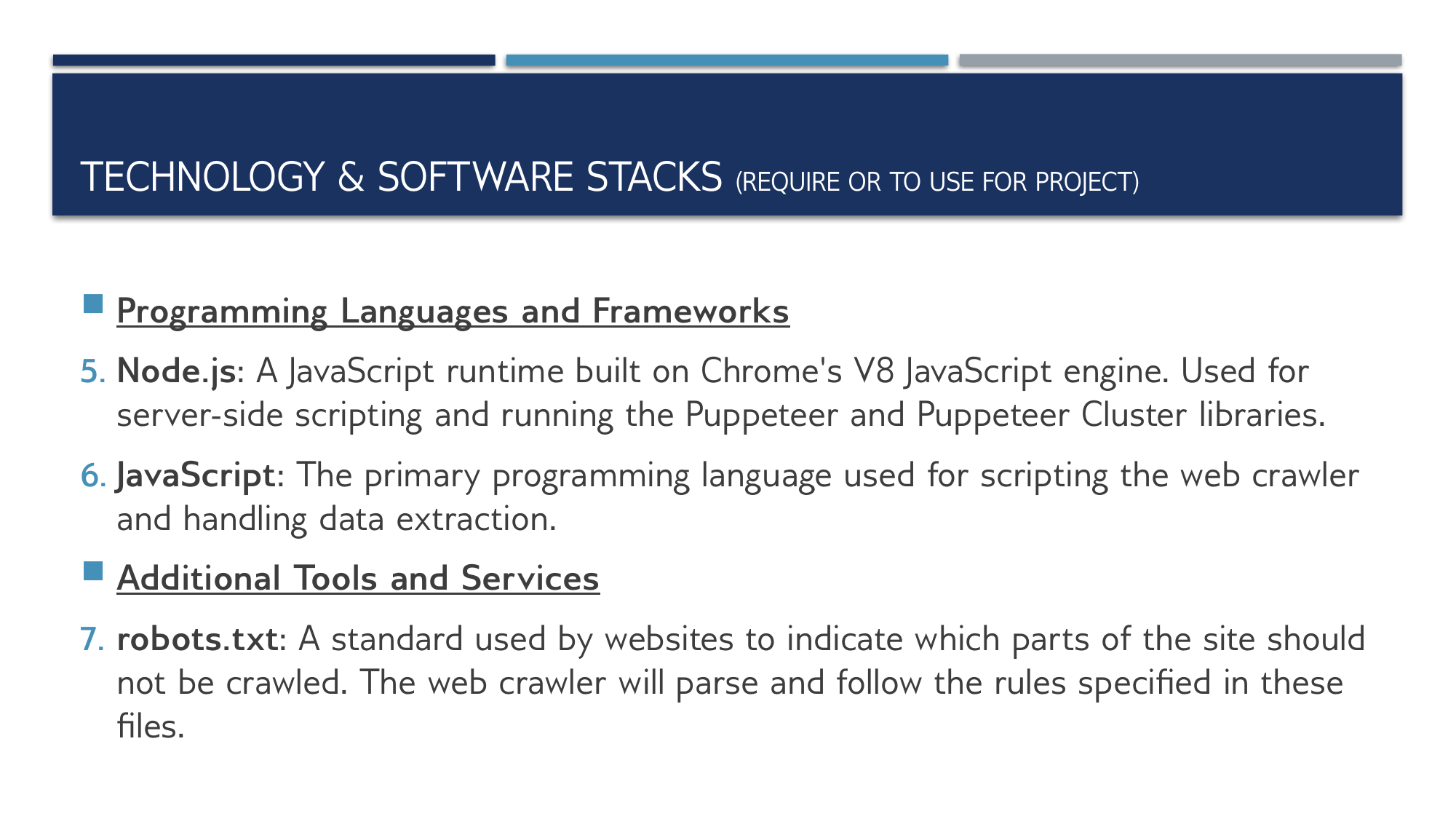

# Technology & software stacks (require or to use for project)
Programming Languages and Frameworks
Node.js: A JavaScript runtime built on Chrome's V8 JavaScript engine. Used for server-side scripting and running the Puppeteer and Puppeteer Cluster libraries.
JavaScript: The primary programming language used for scripting the web crawler and handling data extraction.
Additional Tools and Services
robots.txt: A standard used by websites to indicate which parts of the site should not be crawled. The web crawler will parse and follow the rules specified in these files.